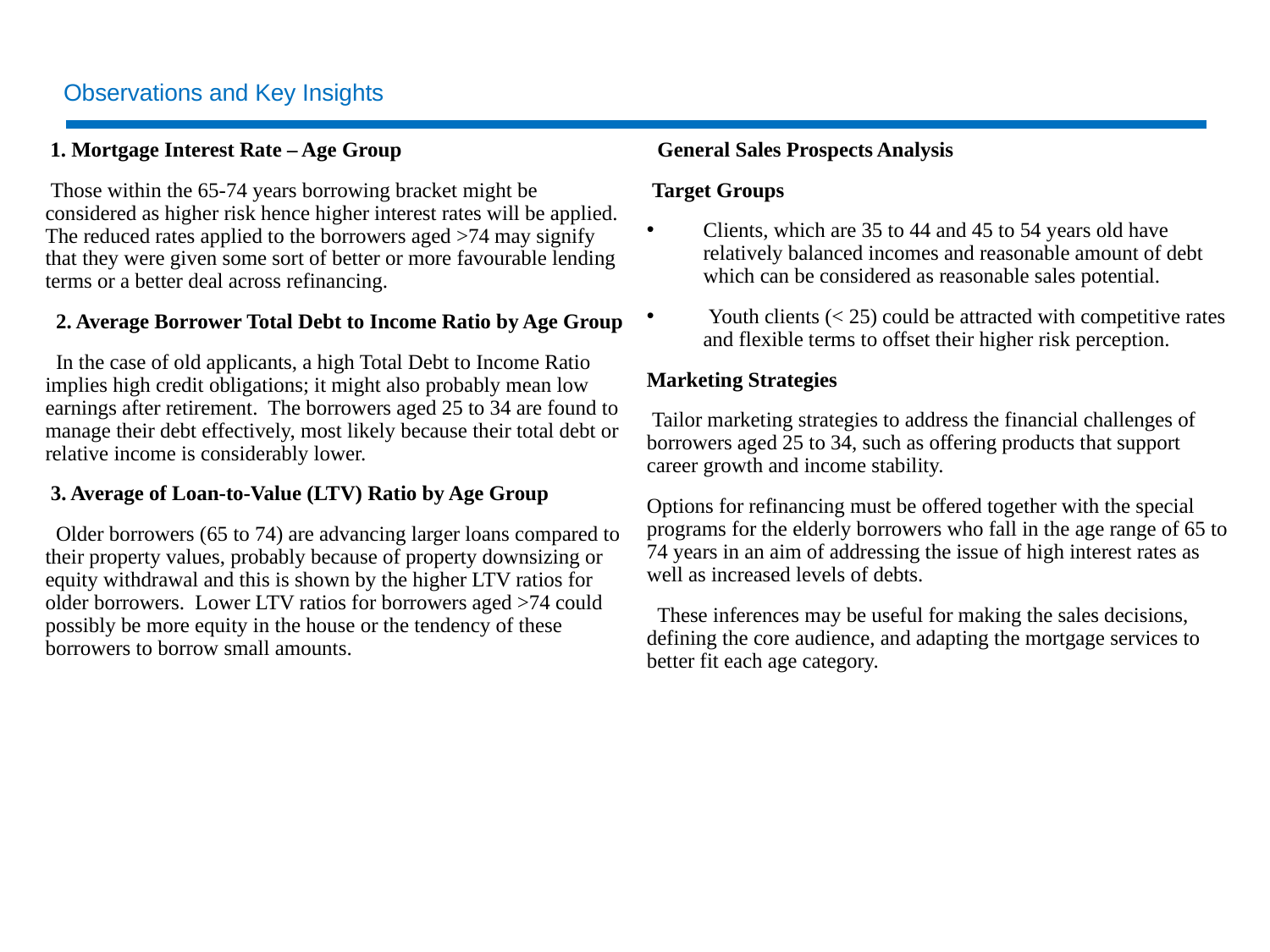

# Observations and Key Insights
 1. Mortgage Interest Rate – Age Group
 Those within the 65-74 years borrowing bracket might be considered as higher risk hence higher interest rates will be applied.  The reduced rates applied to the borrowers aged >74 may signify that they were given some sort of better or more favourable lending terms or a better deal across refinancing.
  2. Average Borrower Total Debt to Income Ratio by Age Group
  In the case of old applicants, a high Total Debt to Income Ratio implies high credit obligations; it might also probably mean low earnings after retirement.  The borrowers aged 25 to 34 are found to manage their debt effectively, most likely because their total debt or relative income is considerably lower.
 3. Average of Loan-to-Value (LTV) Ratio by Age Group
  Older borrowers (65 to 74) are advancing larger loans compared to their property values, probably because of property downsizing or equity withdrawal and this is shown by the higher LTV ratios for older borrowers.  Lower LTV ratios for borrowers aged >74 could possibly be more equity in the house or the tendency of these borrowers to borrow small amounts.

  General Sales Prospects Analysis
 Target Groups
Clients, which are 35 to 44 and 45 to 54 years old have relatively balanced incomes and reasonable amount of debt which can be considered as reasonable sales potential.
 Youth clients (< 25) could be attracted with competitive rates and flexible terms to offset their higher risk perception.
Marketing Strategies
 Tailor marketing strategies to address the financial challenges of borrowers aged 25 to 34, such as offering products that support career growth and income stability.
Options for refinancing must be offered together with the special programs for the elderly borrowers who fall in the age range of 65 to 74 years in an aim of addressing the issue of high interest rates as well as increased levels of debts.
  These inferences may be useful for making the sales decisions, defining the core audience, and adapting the mortgage services to better fit each age category.